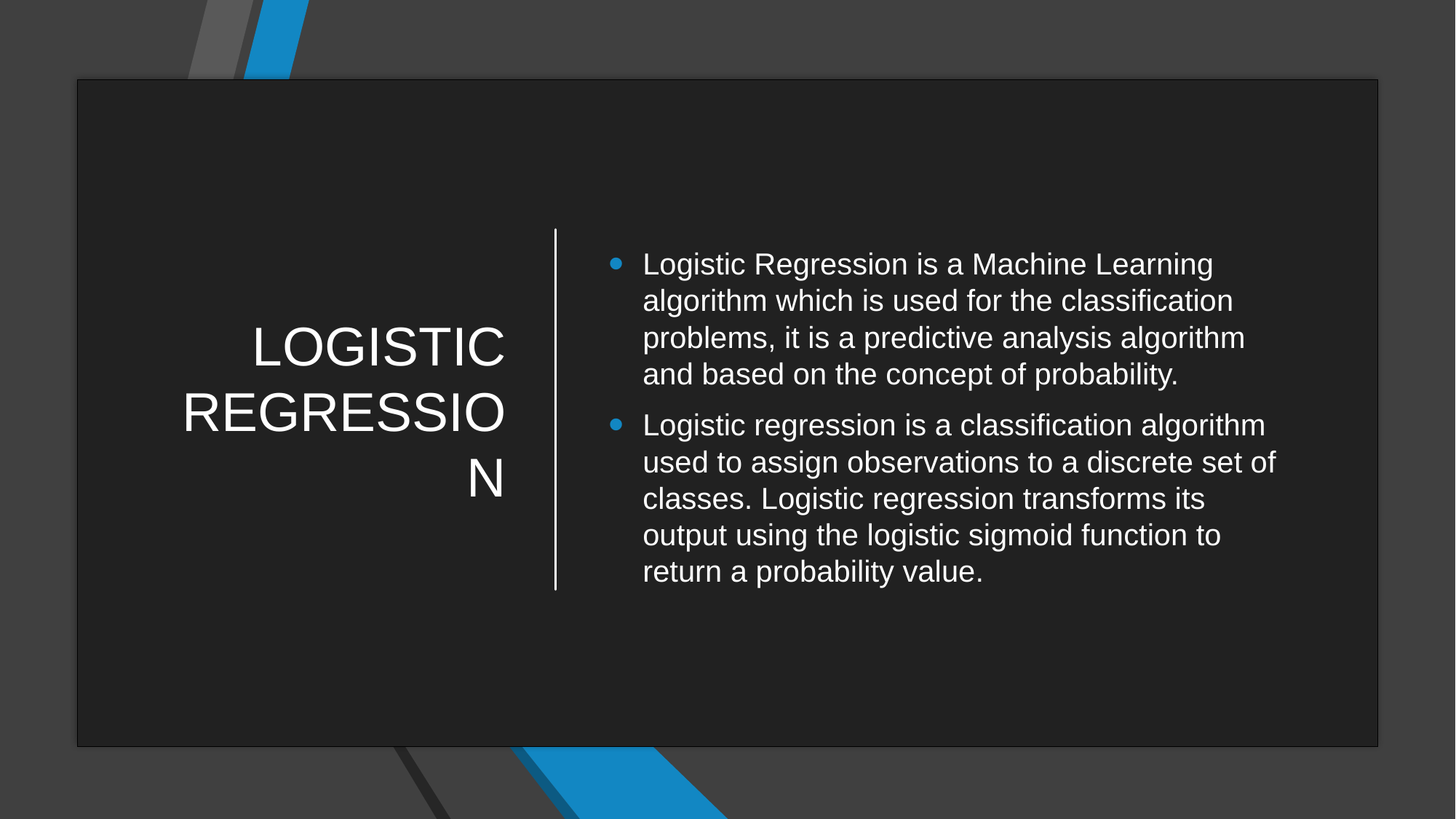

# LOGISTIC REGRESSION
Logistic Regression is a Machine Learning algorithm which is used for the classification problems, it is a predictive analysis algorithm and based on the concept of probability.
Logistic regression is a classification algorithm used to assign observations to a discrete set of classes. Logistic regression transforms its output using the logistic sigmoid function to return a probability value.